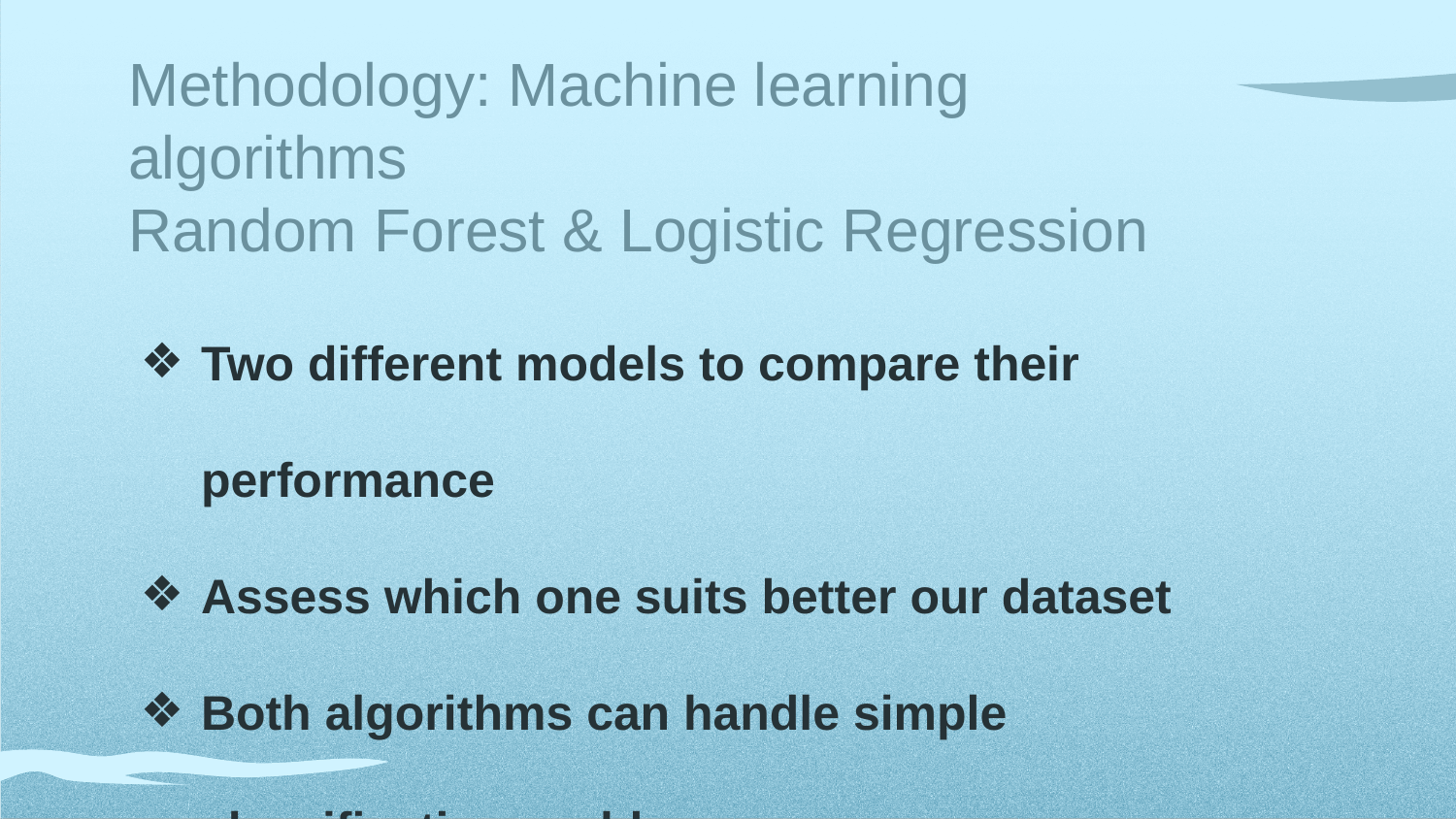

# Methodology: Machine learning algorithms
Random Forest & Logistic Regression
Two different models to compare their performance
Assess which one suits better our dataset
Both algorithms can handle simple classification problems
Random forest can provide feature importance scores